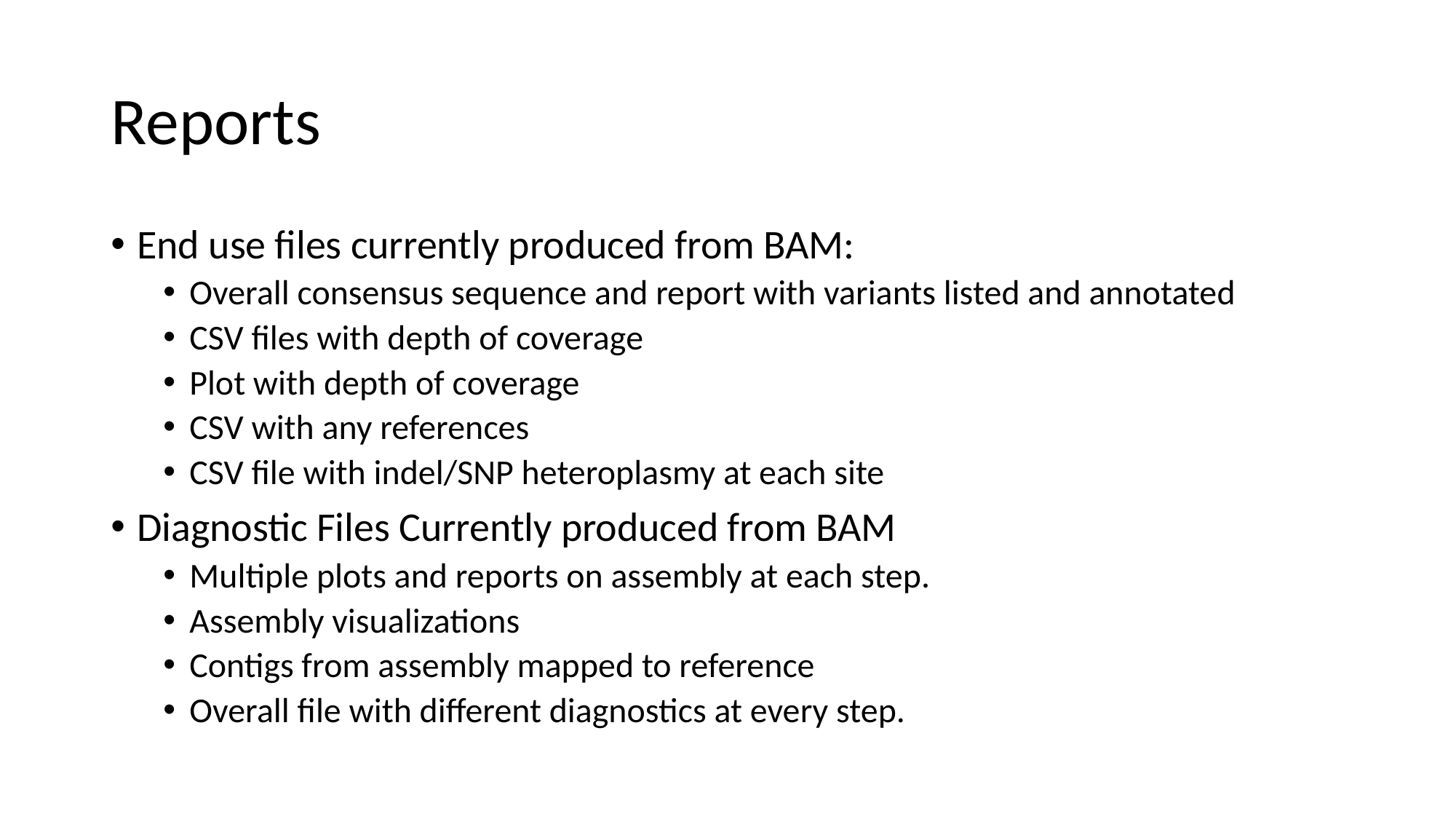

# Reports
End use files currently produced from BAM:
Overall consensus sequence and report with variants listed and annotated
CSV files with depth of coverage
Plot with depth of coverage
CSV with any references
CSV file with indel/SNP heteroplasmy at each site
Diagnostic Files Currently produced from BAM
Multiple plots and reports on assembly at each step.
Assembly visualizations
Contigs from assembly mapped to reference
Overall file with different diagnostics at every step.